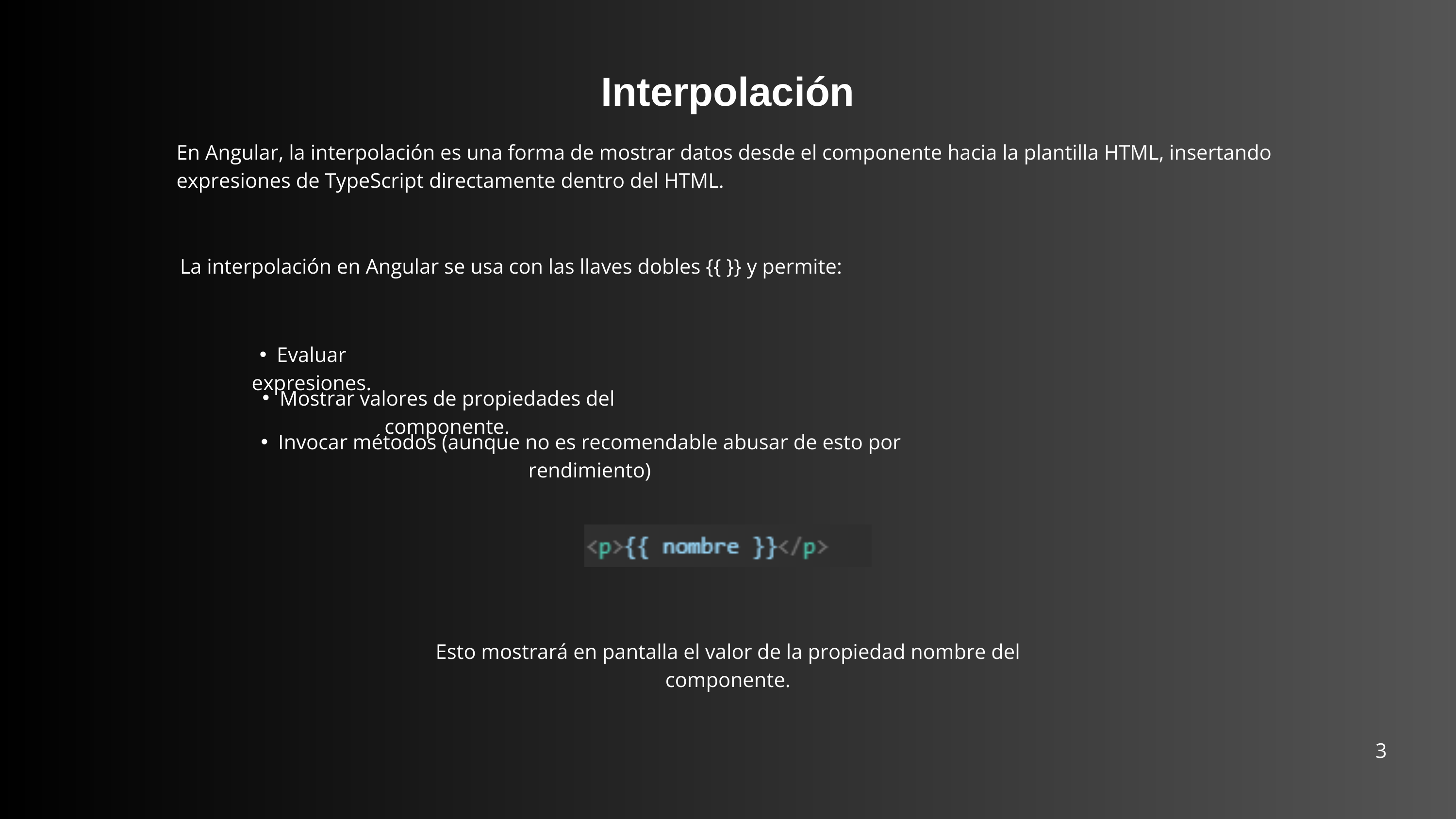

Interpolación
En Angular, la interpolación es una forma de mostrar datos desde el componente hacia la plantilla HTML, insertando expresiones de TypeScript directamente dentro del HTML.
La interpolación en Angular se usa con las llaves dobles {{ }} y permite:
Evaluar expresiones.
Mostrar valores de propiedades del componente.
Invocar métodos (aunque no es recomendable abusar de esto por rendimiento)

Esto mostrará en pantalla el valor de la propiedad nombre del componente.
3